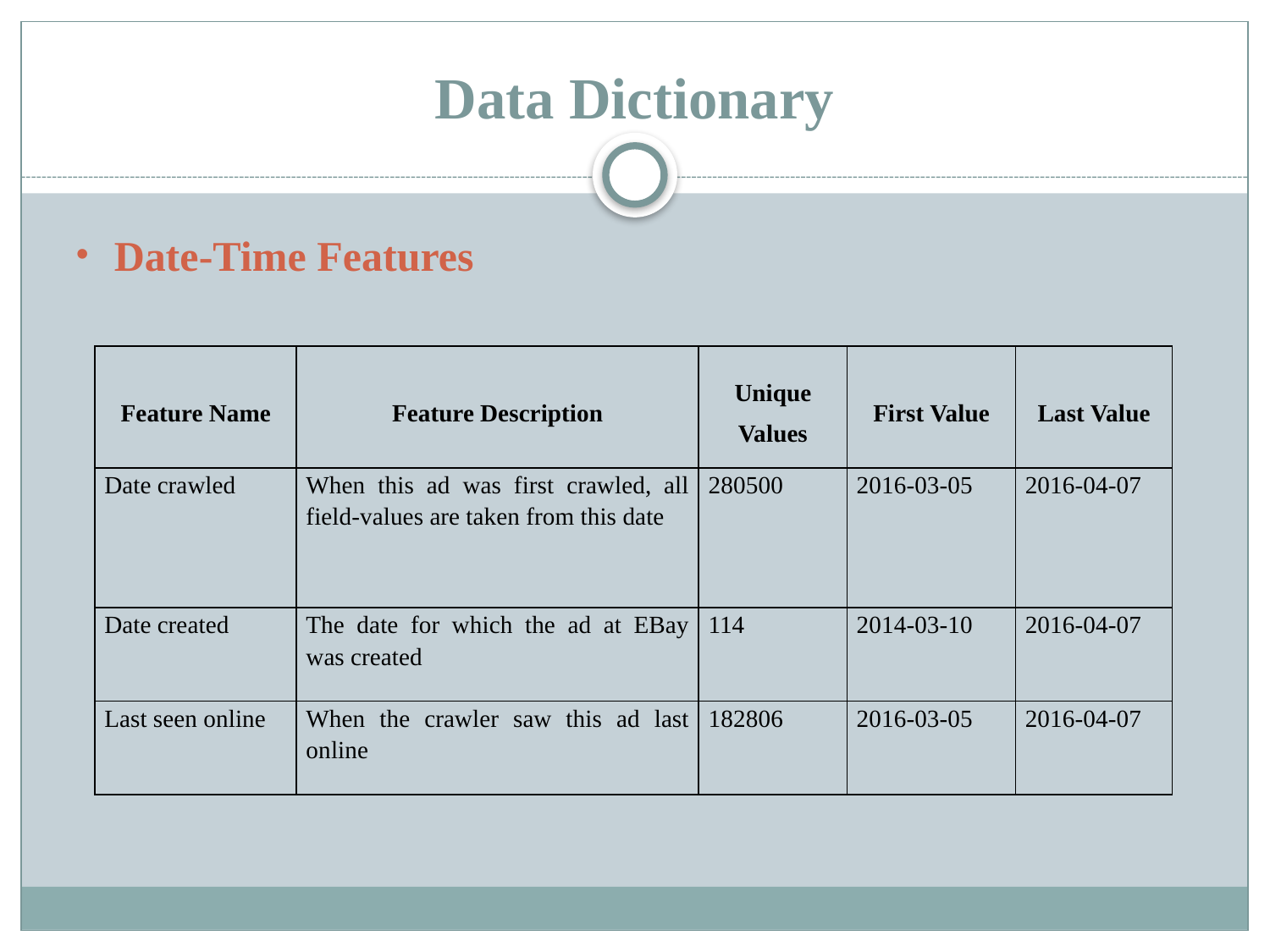

# Data Dictionary
Date-Time Features
| Feature Name | Feature Description | Unique Values | First Value | Last Value |
| --- | --- | --- | --- | --- |
| Date crawled | When this ad was first crawled, all field-values are taken from this date | 280500 | 2016-03-05 | 2016-04-07 |
| Date created | The date for which the ad at EBay was created | 114 | 2014-03-10 | 2016-04-07 |
| Last seen online | When the crawler saw this ad last online | 182806 | 2016-03-05 | 2016-04-07 |